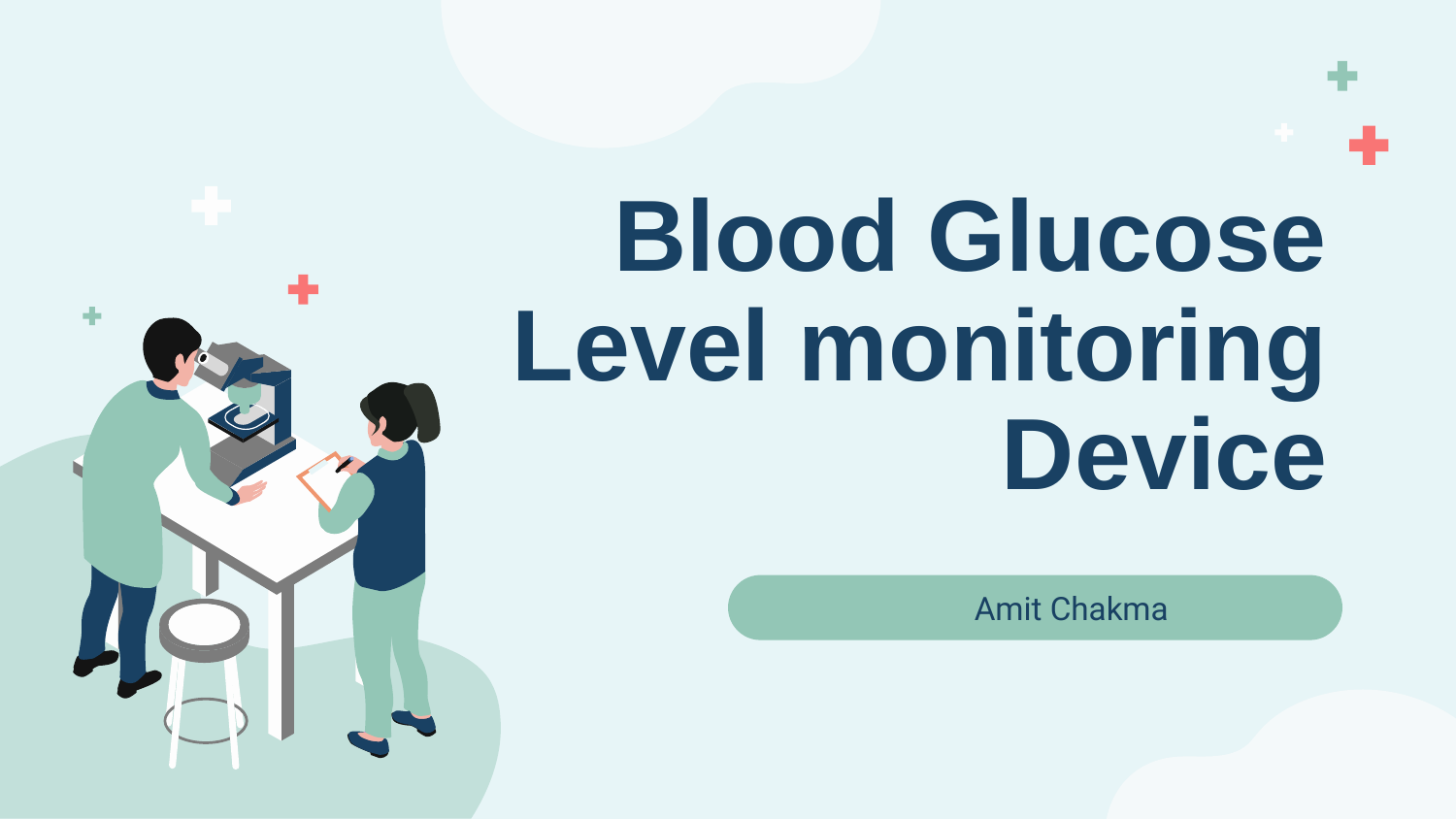

# Blood Glucose Level monitoring Device

Amit Chakma